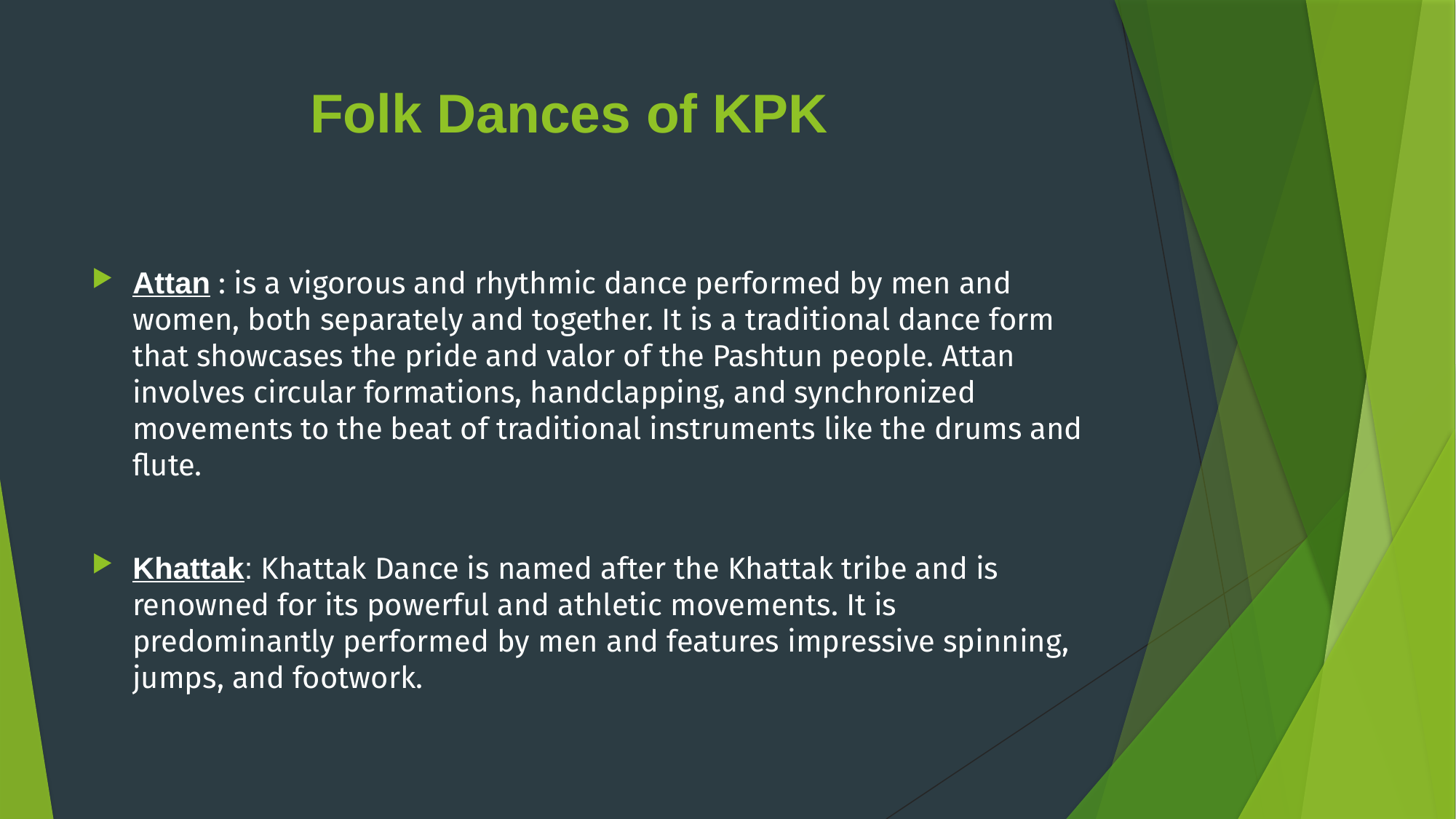

# Folk Dances of KPK
Attan : is a vigorous and rhythmic dance performed by men and women, both separately and together. It is a traditional dance form that showcases the pride and valor of the Pashtun people. Attan involves circular formations, handclapping, and synchronized movements to the beat of traditional instruments like the drums and flute.

Khattak: Khattak Dance is named after the Khattak tribe and is renowned for its powerful and athletic movements. It is predominantly performed by men and features impressive spinning, jumps, and footwork.